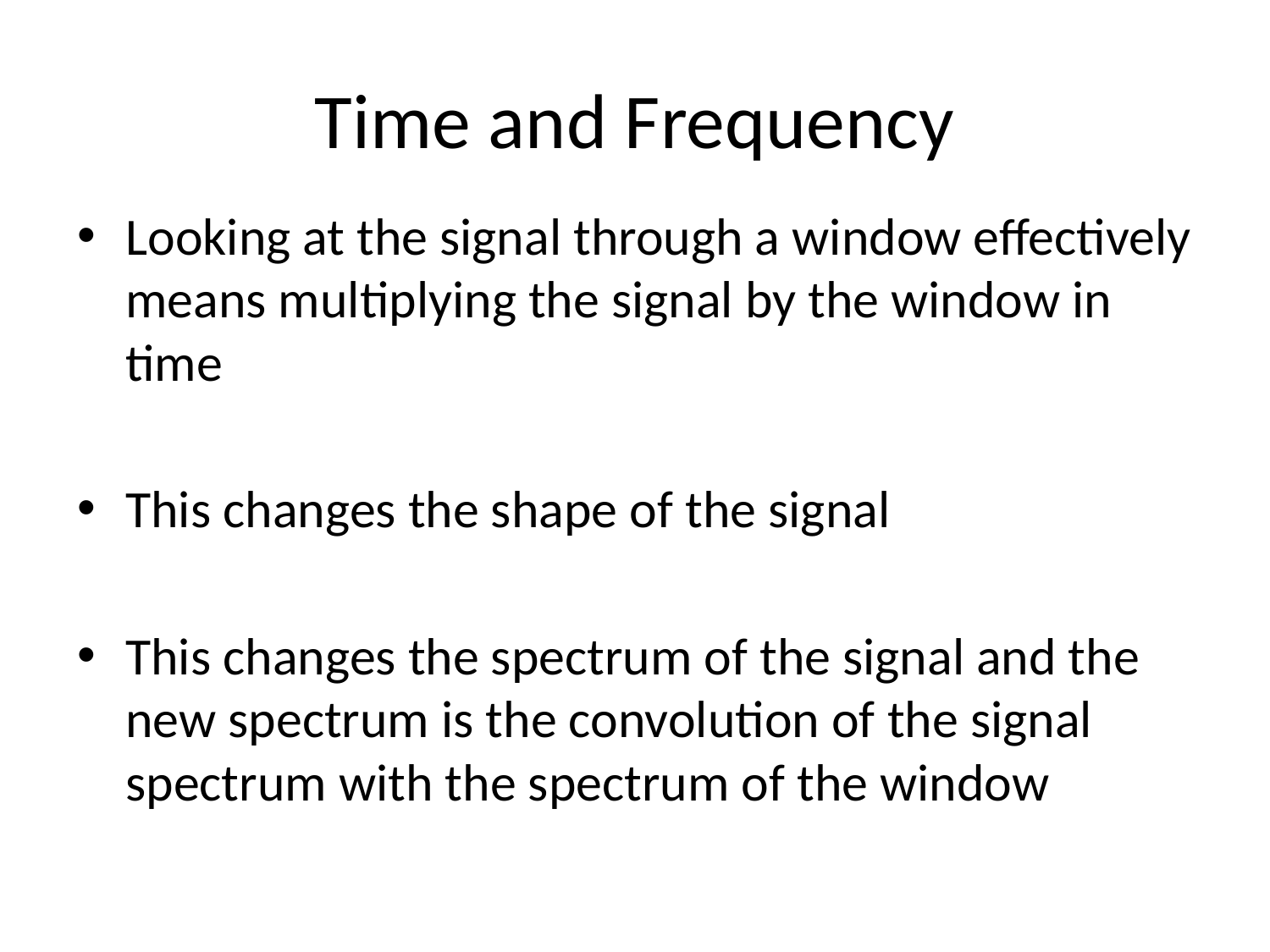

# Time and Frequency
Looking at the signal through a window effectively means multiplying the signal by the window in time

This changes the shape of the signal

This changes the spectrum of the signal and the new spectrum is the convolution of the signal spectrum with the spectrum of the window